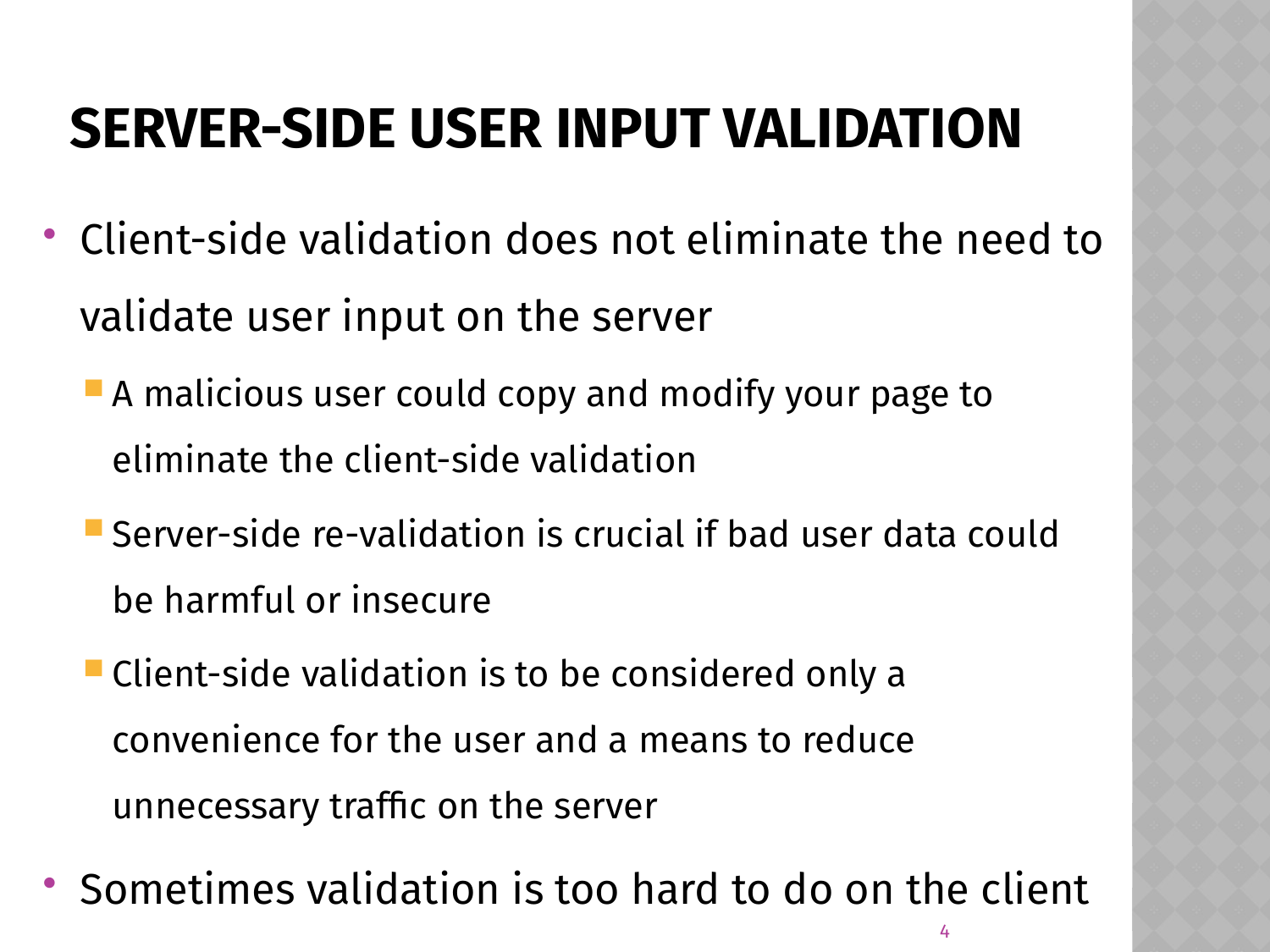

# Server-side User Input Validation
Client-side validation does not eliminate the need to validate user input on the server
A malicious user could copy and modify your page to eliminate the client-side validation
Server-side re-validation is crucial if bad user data could be harmful or insecure
Client-side validation is to be considered only a convenience for the user and a means to reduce unnecessary traffic on the server
Sometimes validation is too hard to do on the client
4